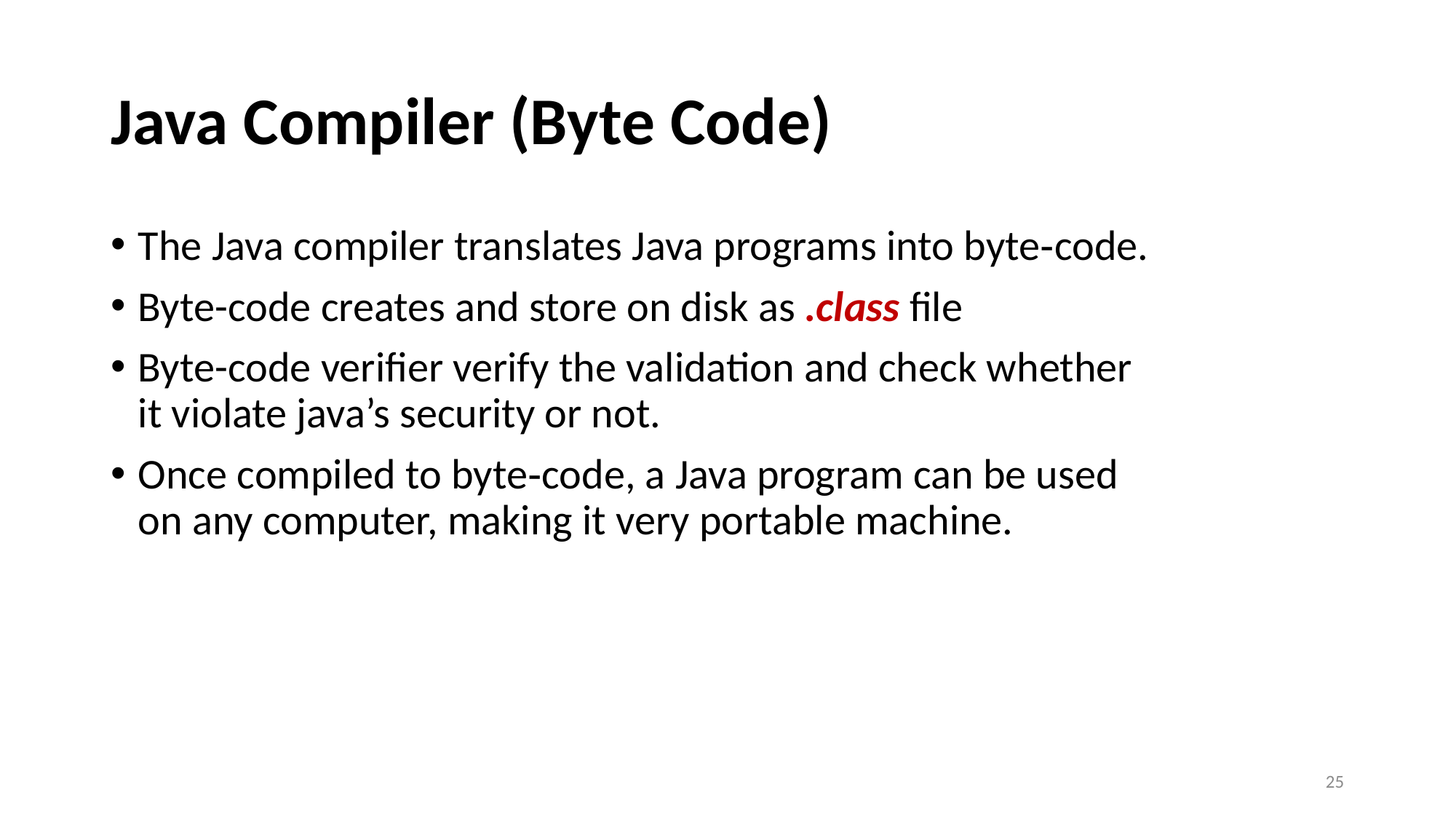

# Java Compiler (Byte Code)
The Java compiler translates Java programs into byte‐code.
Byte-code creates and store on disk as .class file
Byte-code verifier verify the validation and check whether it violate java’s security or not.
Once compiled to byte‐code, a Java program can be used  on any computer, making it very portable machine.
25